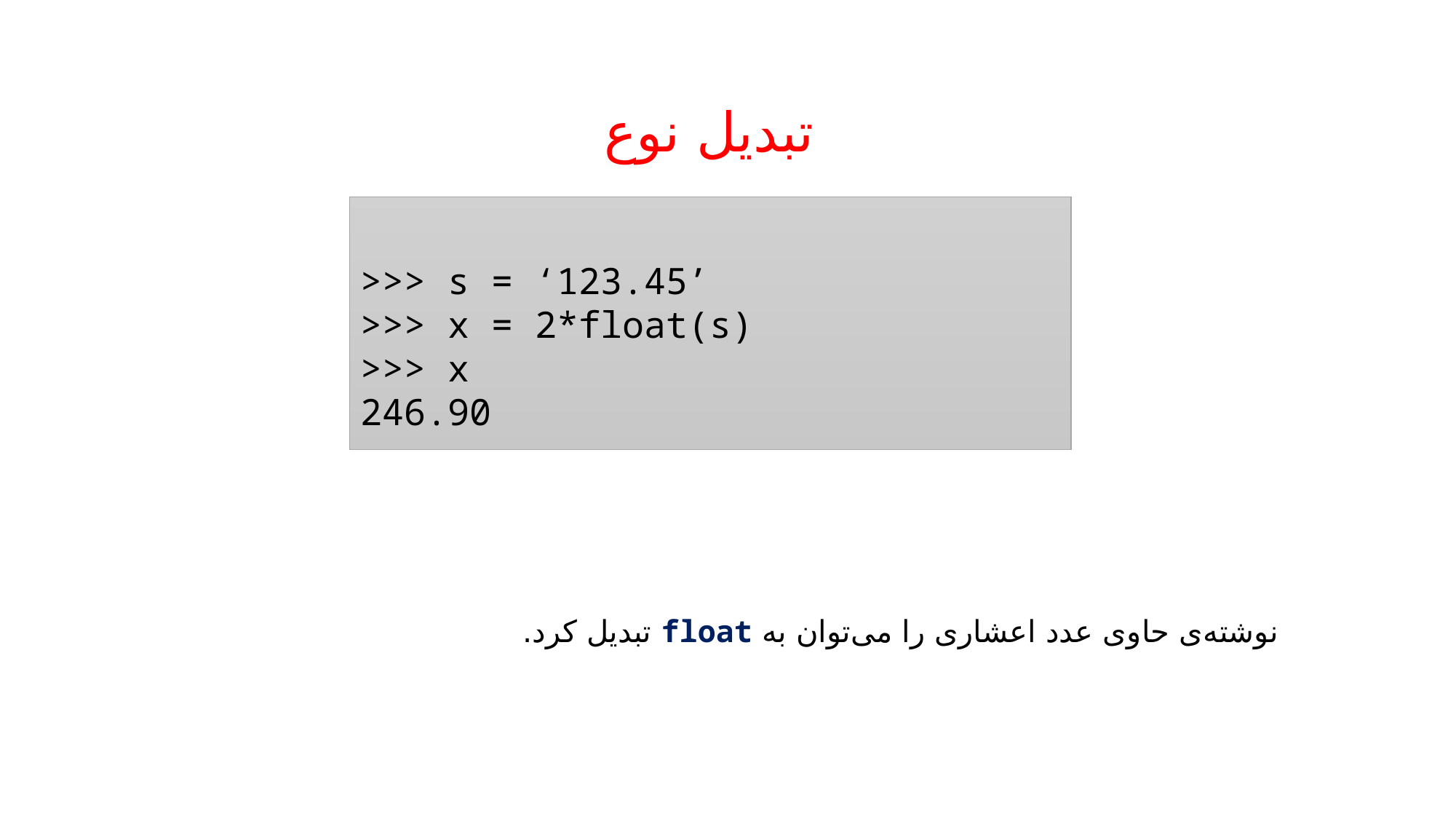

# تبدیل نوع

>>> s = ‘123.45’
>>> x = 2*float(s)
>>> x
246.90
نوشته‌ی حاوی عدد اعشاری را می‌توان به float تبدیل کرد.